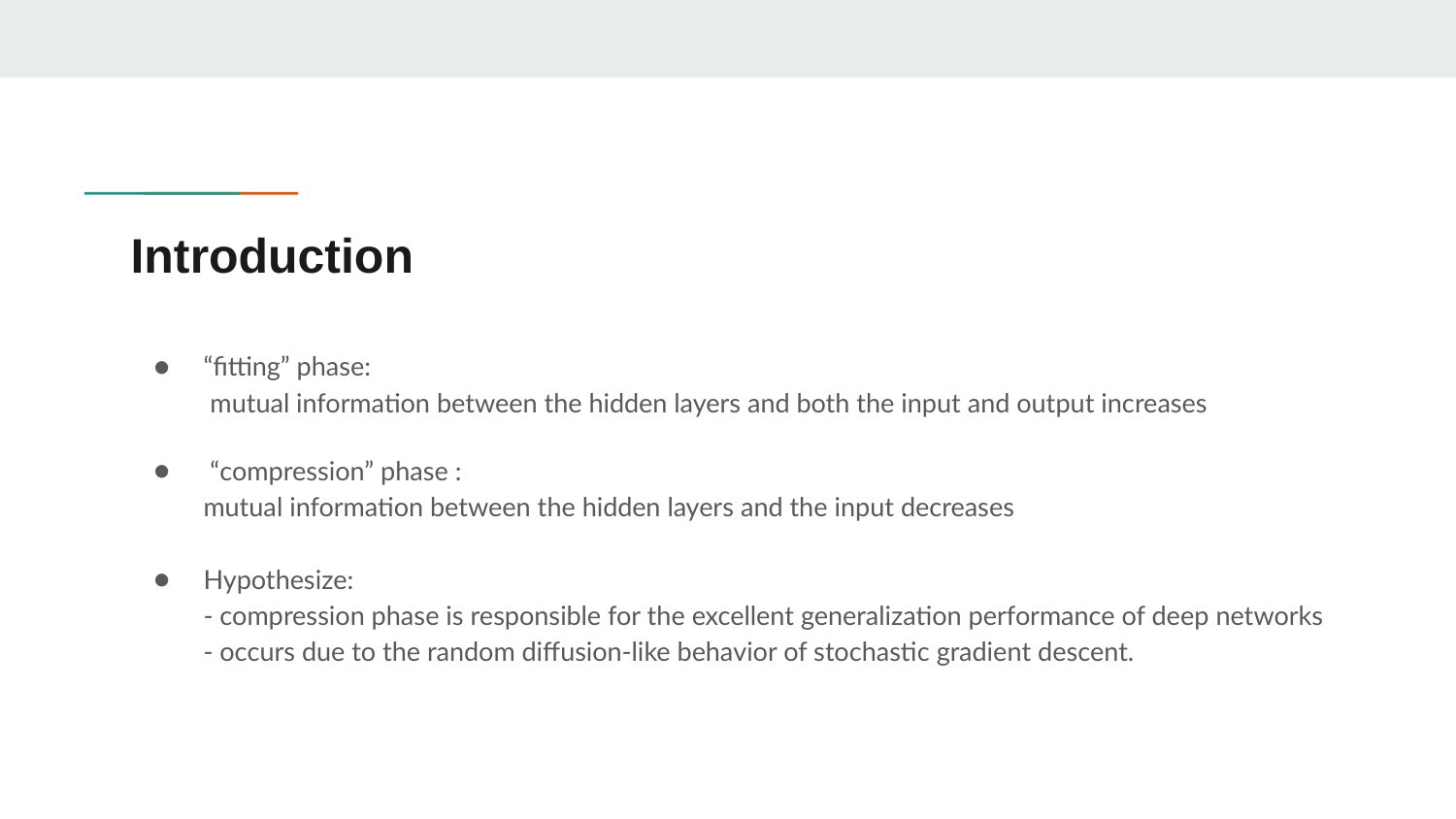

# Introduction
“fitting” phase:
 mutual information between the hidden layers and both the input and output increases
 “compression” phase :
mutual information between the hidden layers and the input decreases
Hypothesize:
- compression phase is responsible for the excellent generalization performance of deep networks
- occurs due to the random diffusion-like behavior of stochastic gradient descent.